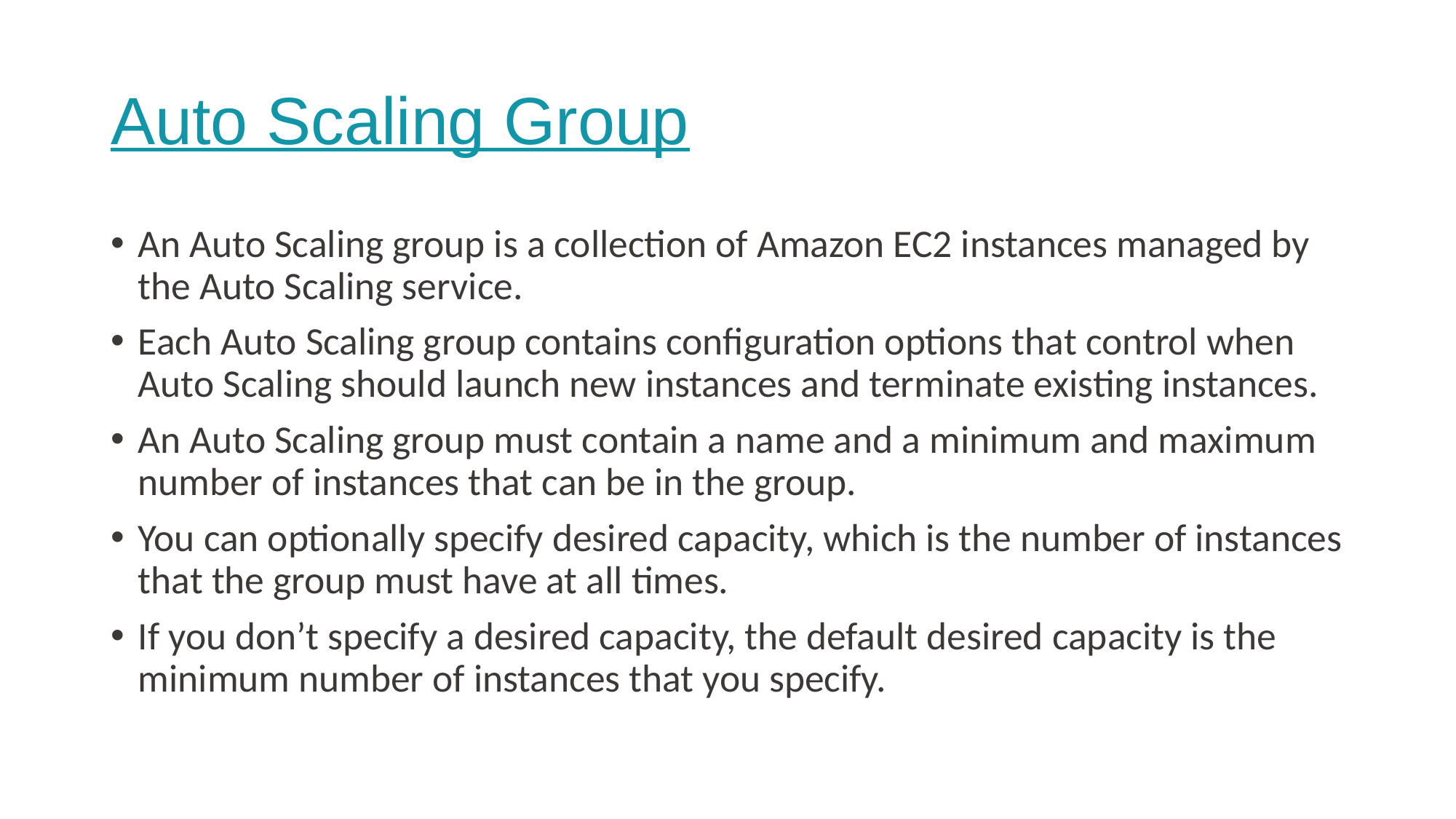

# Auto Scaling Group
An Auto Scaling group is a collection of Amazon EC2 instances managed by the Auto Scaling service.
Each Auto Scaling group contains configuration options that control when Auto Scaling should launch new instances and terminate existing instances.
An Auto Scaling group must contain a name and a minimum and maximum number of instances that can be in the group.
You can optionally specify desired capacity, which is the number of instances that the group must have at all times.
If you don’t specify a desired capacity, the default desired capacity is the minimum number of instances that you specify.